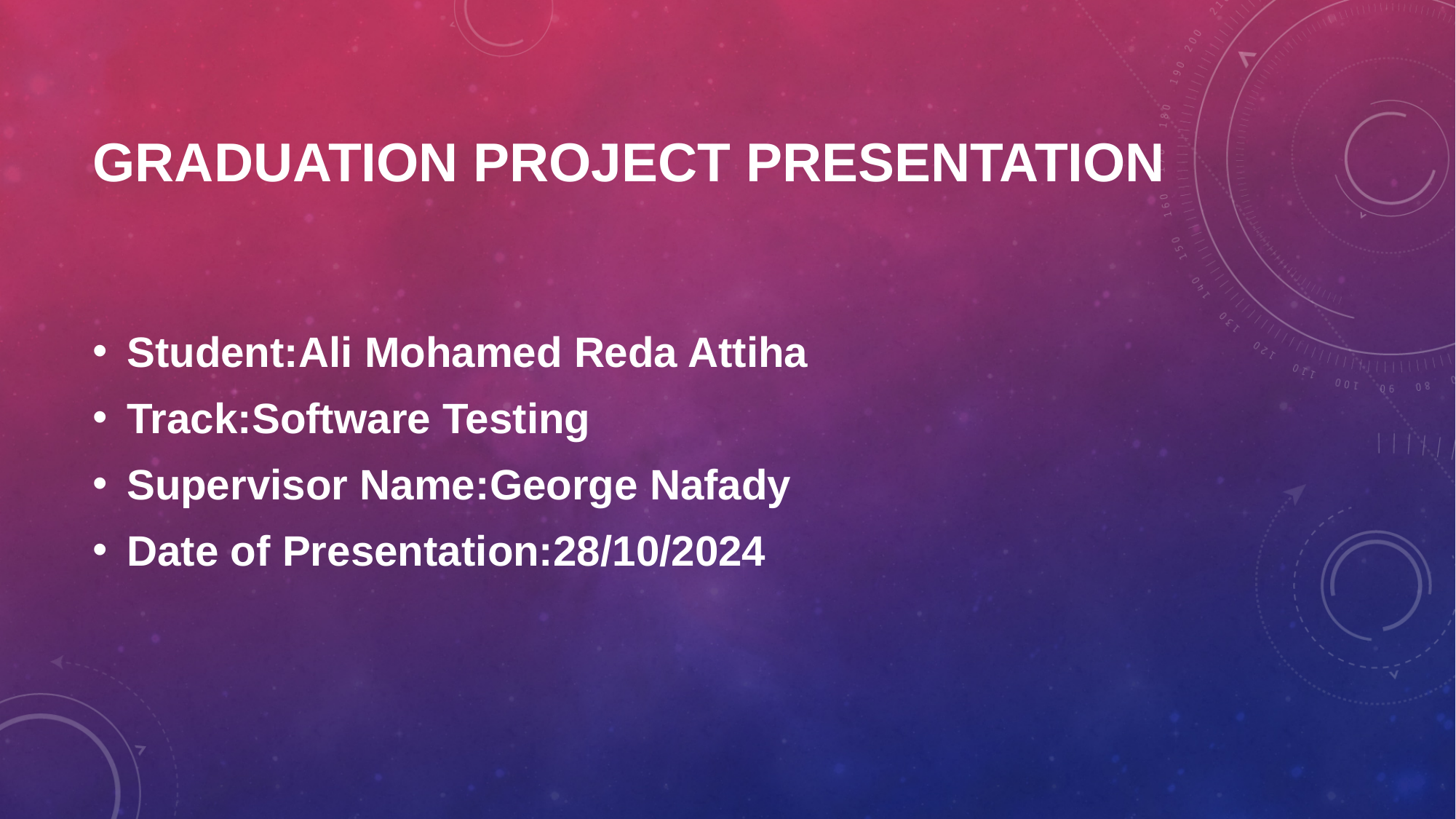

# Graduation Project Presentation
Student:Ali Mohamed Reda Attiha
Track:Software Testing
Supervisor Name:George Nafady
Date of Presentation:28/10/2024